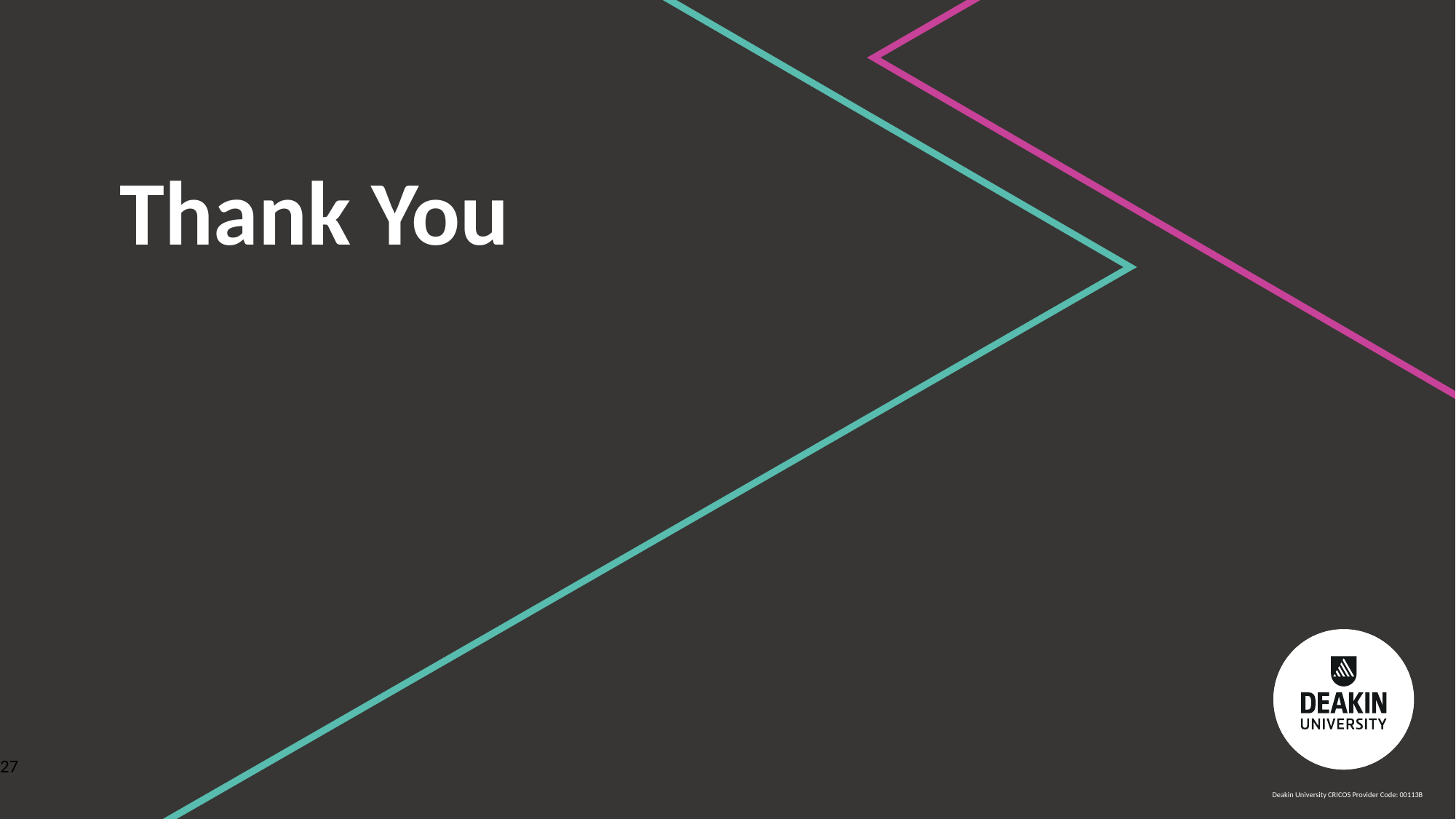

# Thank You
27
Deakin University CRICOS Provider Code: 00113B